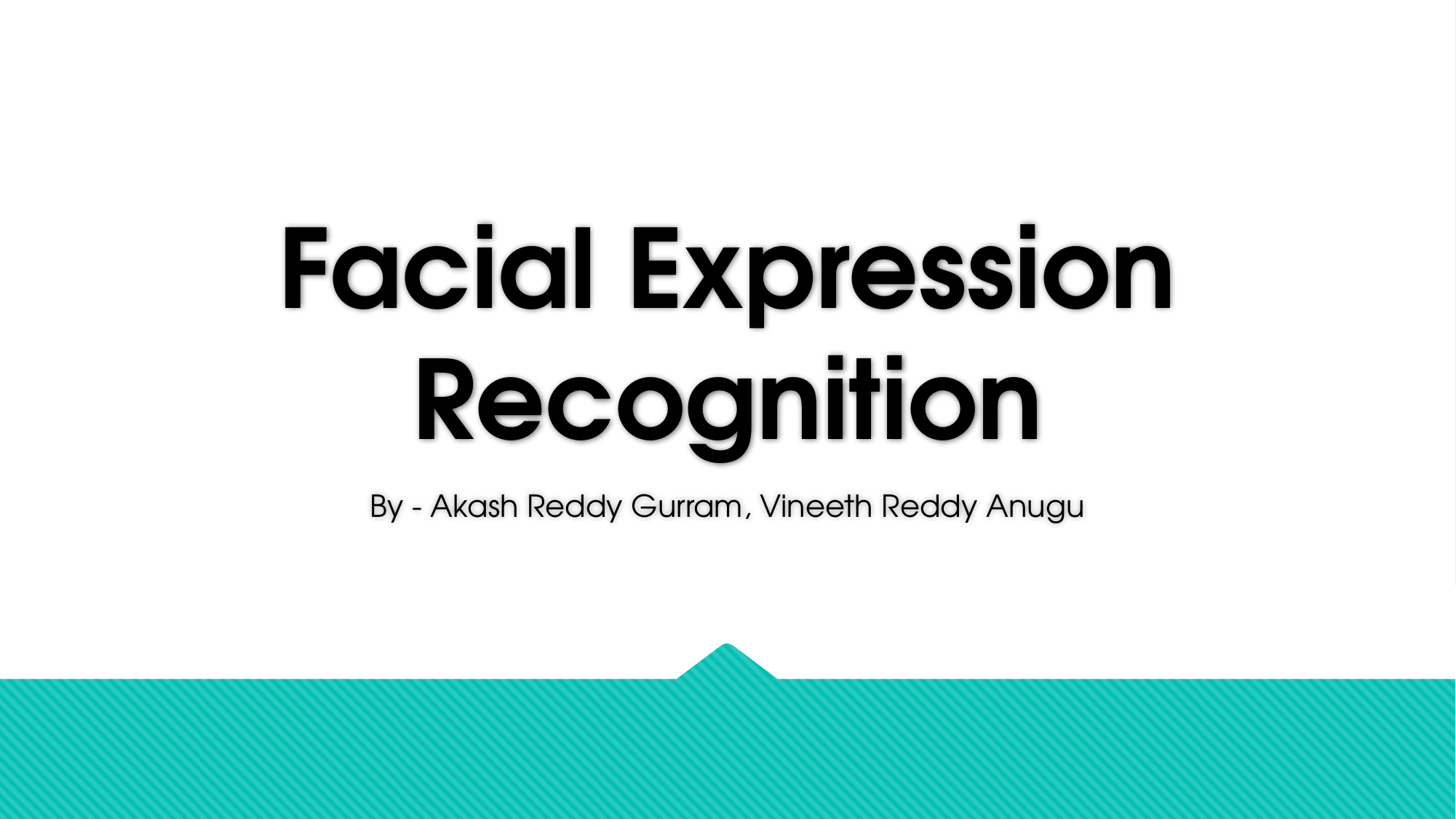

# Facial Expression Recognition
By - Akash Reddy Gurram, Vineeth Reddy Anugu